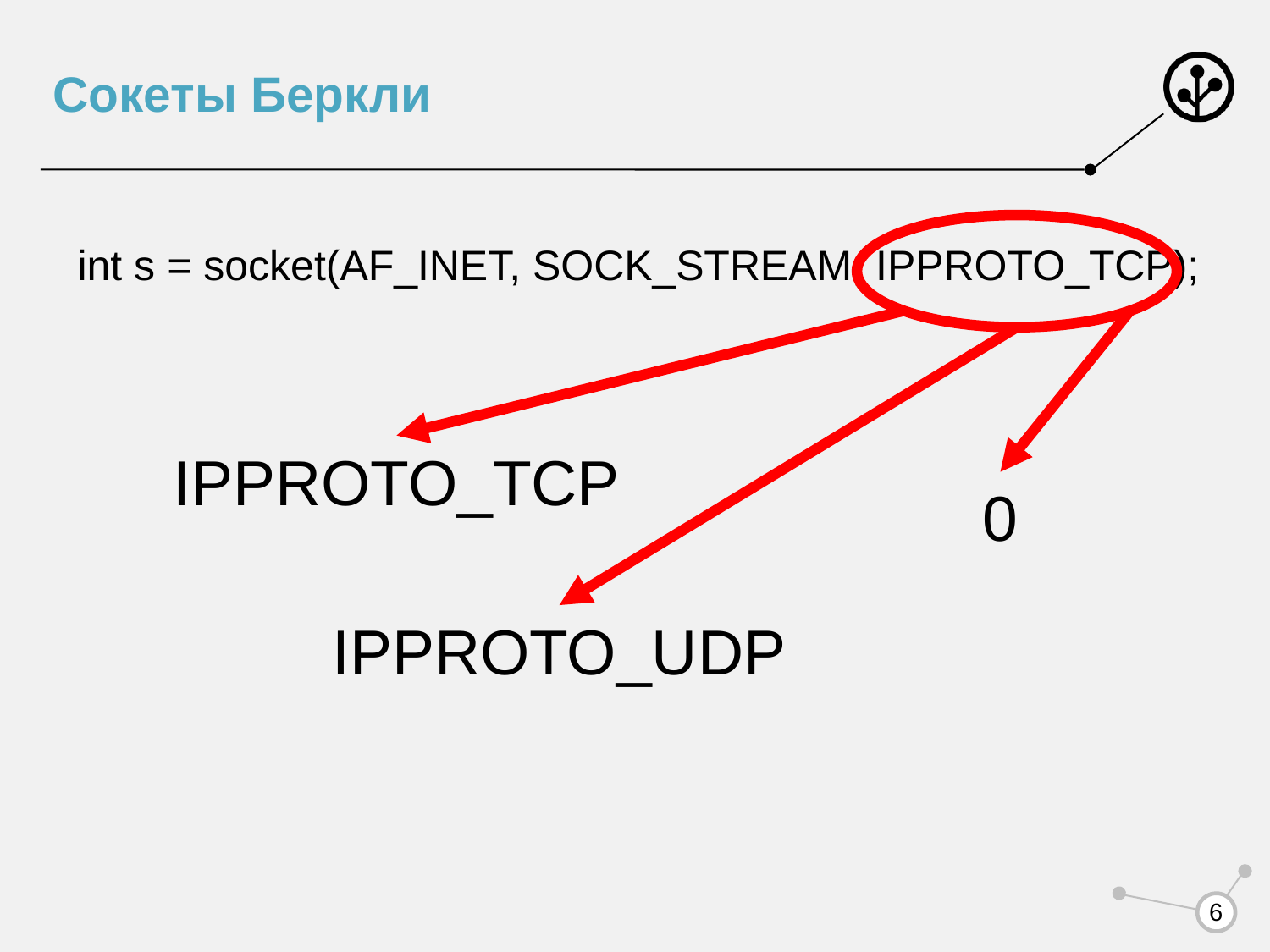

# Сокеты Беркли

int s = socket(AF_INET, SOCK_STREAM, IPPROTO_TCP);
IPPROTO_TCP
0
IPPROTO_UDP
6